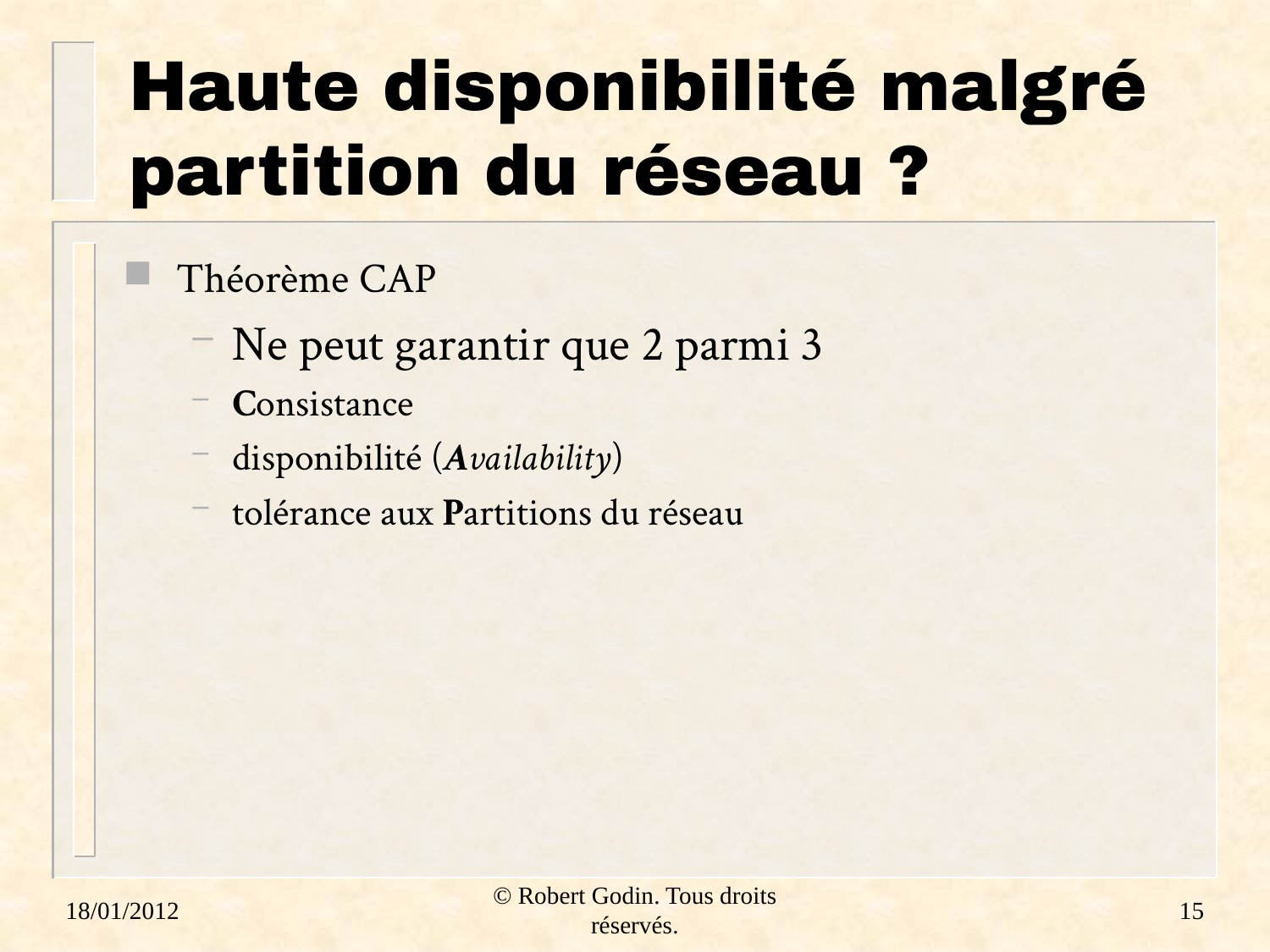

# Haute disponibilité malgré partition du réseau ?
Théorème CAP
Ne peut garantir que 2 parmi 3
Consistance
disponibilité (Availability)
tolérance aux Partitions du réseau

18/01/2012
© Robert Godin. Tous droits réservés.
15